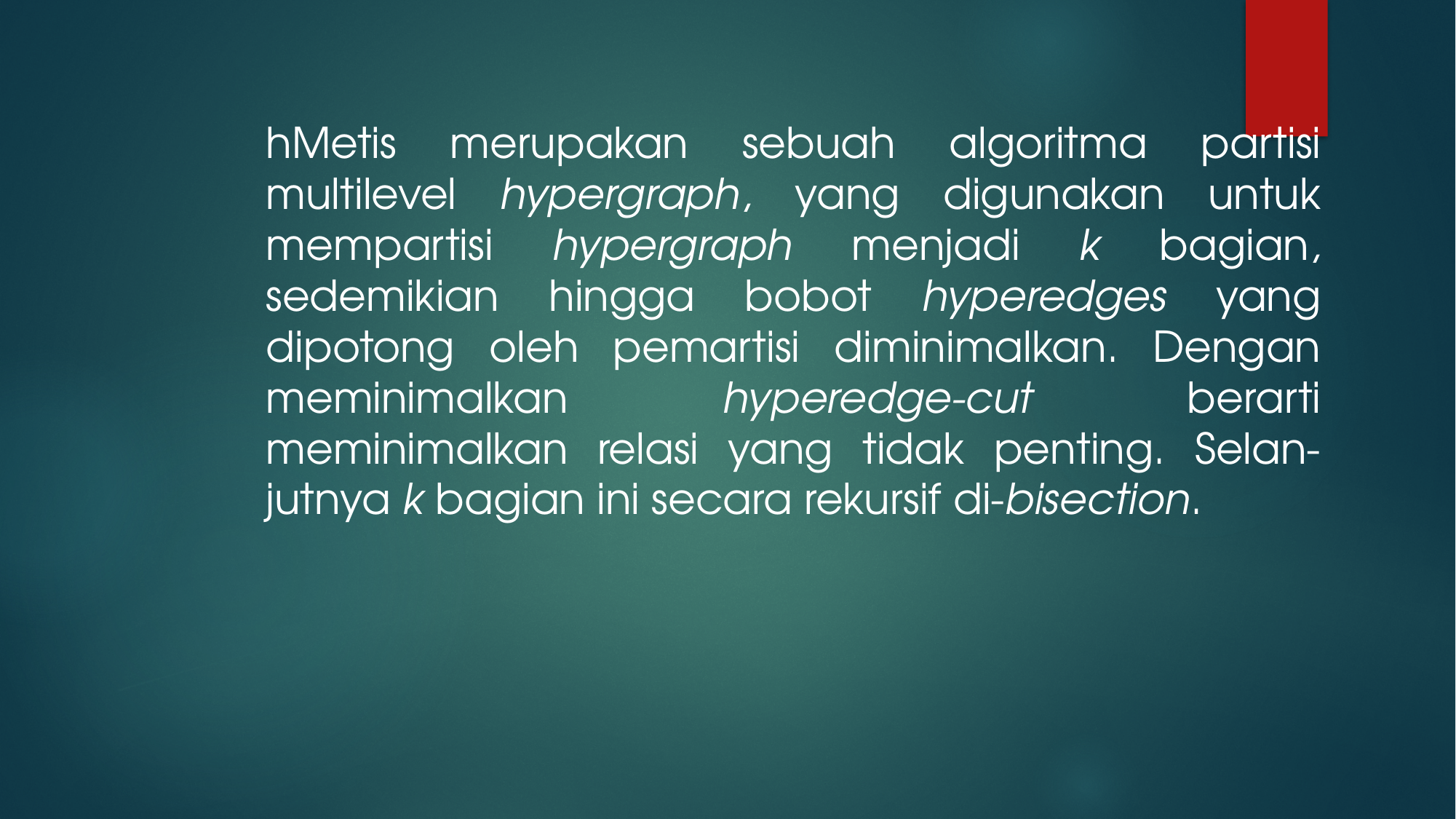

hMetis merupakan sebuah algoritma partisi multilevel hypergraph, yang digunakan untuk mempartisi hypergraph menjadi k bagian, sedemikian hingga bobot hyperedges yang dipotong oleh pemartisi diminimalkan. Dengan meminimalkan hyperedge-cut berarti meminimalkan relasi yang tidak penting. Selan-jutnya k bagian ini secara rekursif di-bisection.